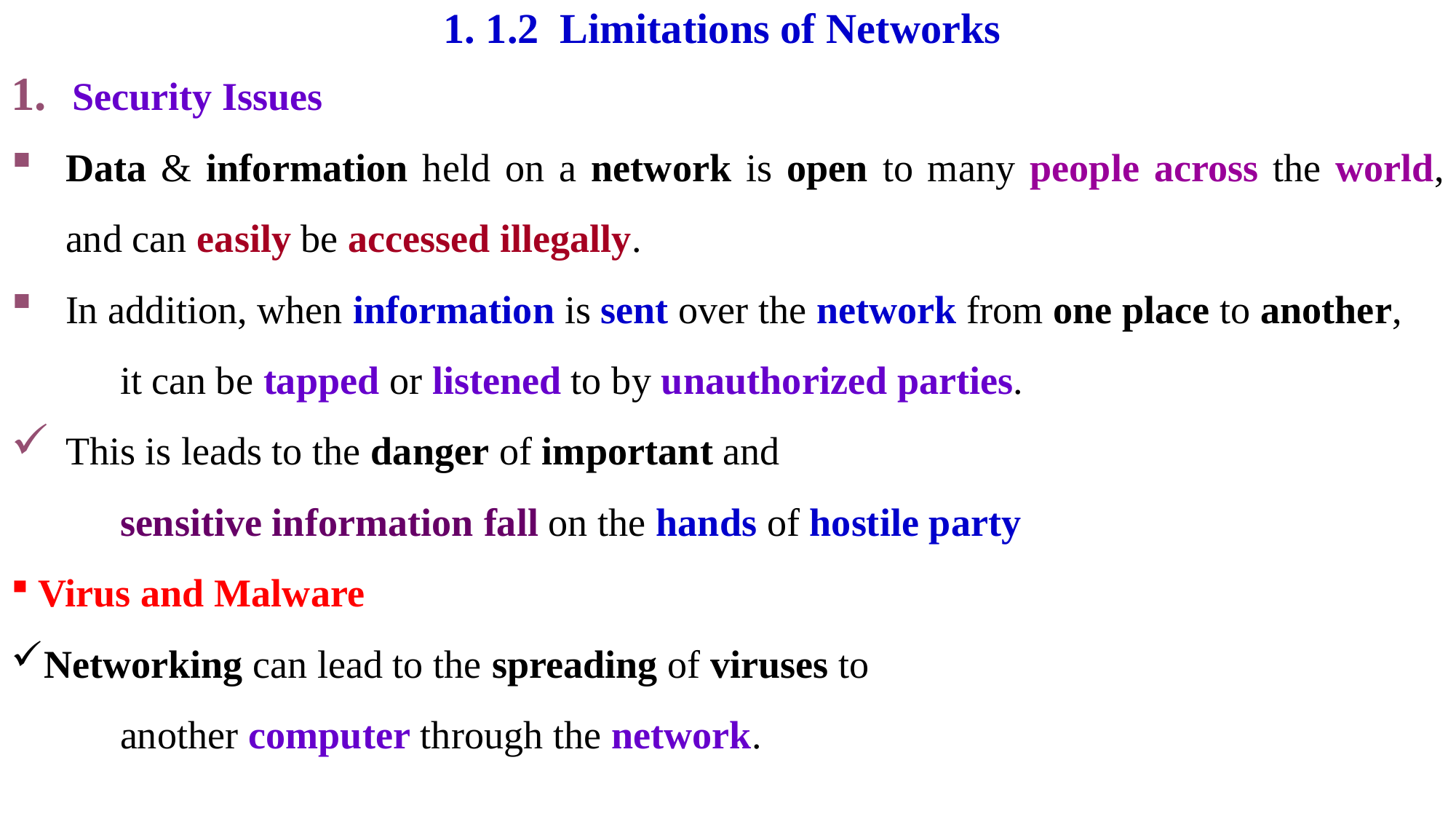

# 1. 1.2  Limitations of Networks
Security Issues
Data & information held on a network is open to many people across the world, and can easily be accessed illegally.
In addition, when information is sent over the network from one place to another,
	it can be tapped or listened to by unauthorized parties.
This is leads to the danger of important and
	sensitive information fall on the hands of hostile party
Virus and Malware
Networking can lead to the spreading of viruses to
	another computer through the network.
23